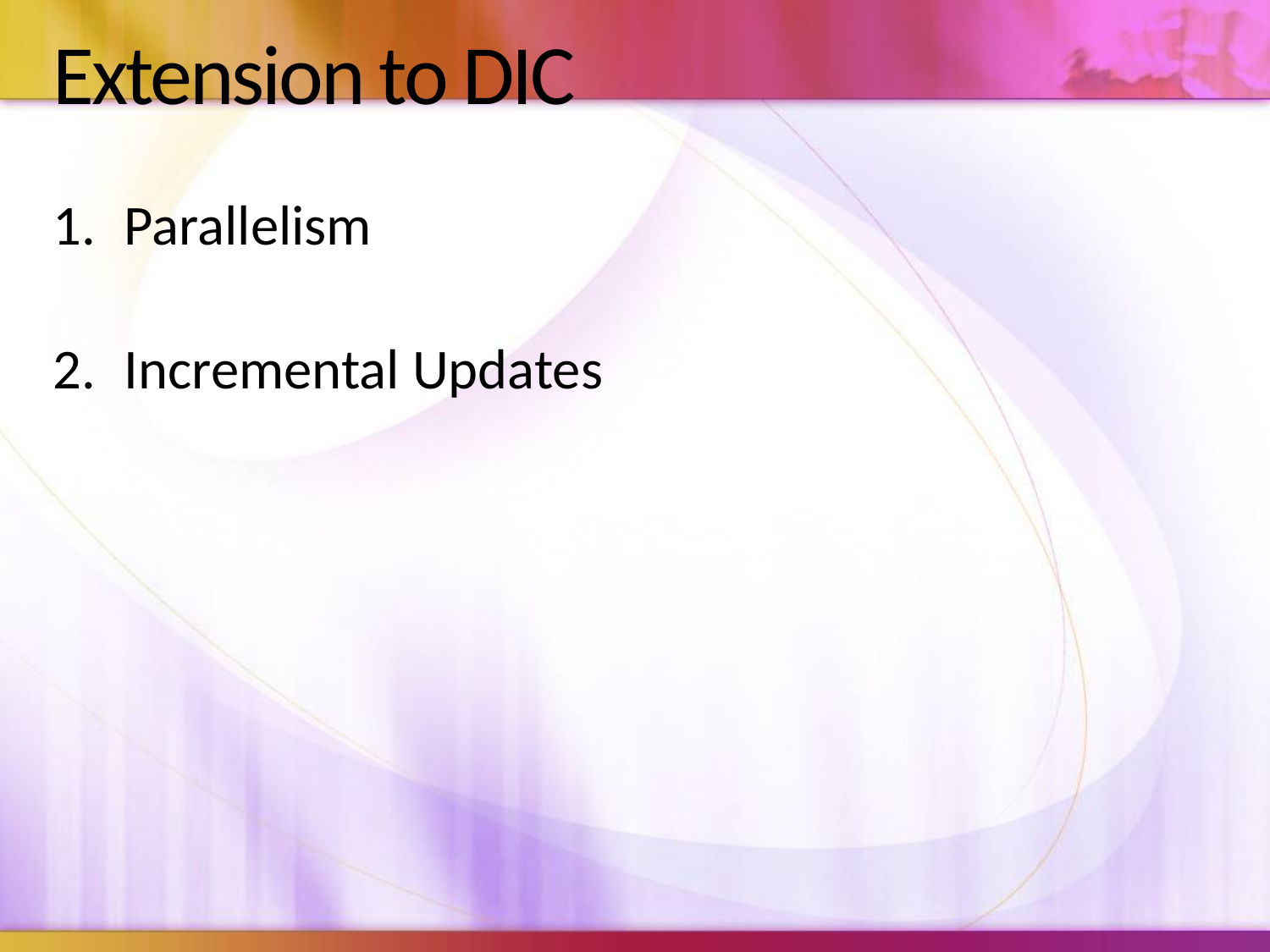

# Extension to DIC
Parallelism

Incremental Updates